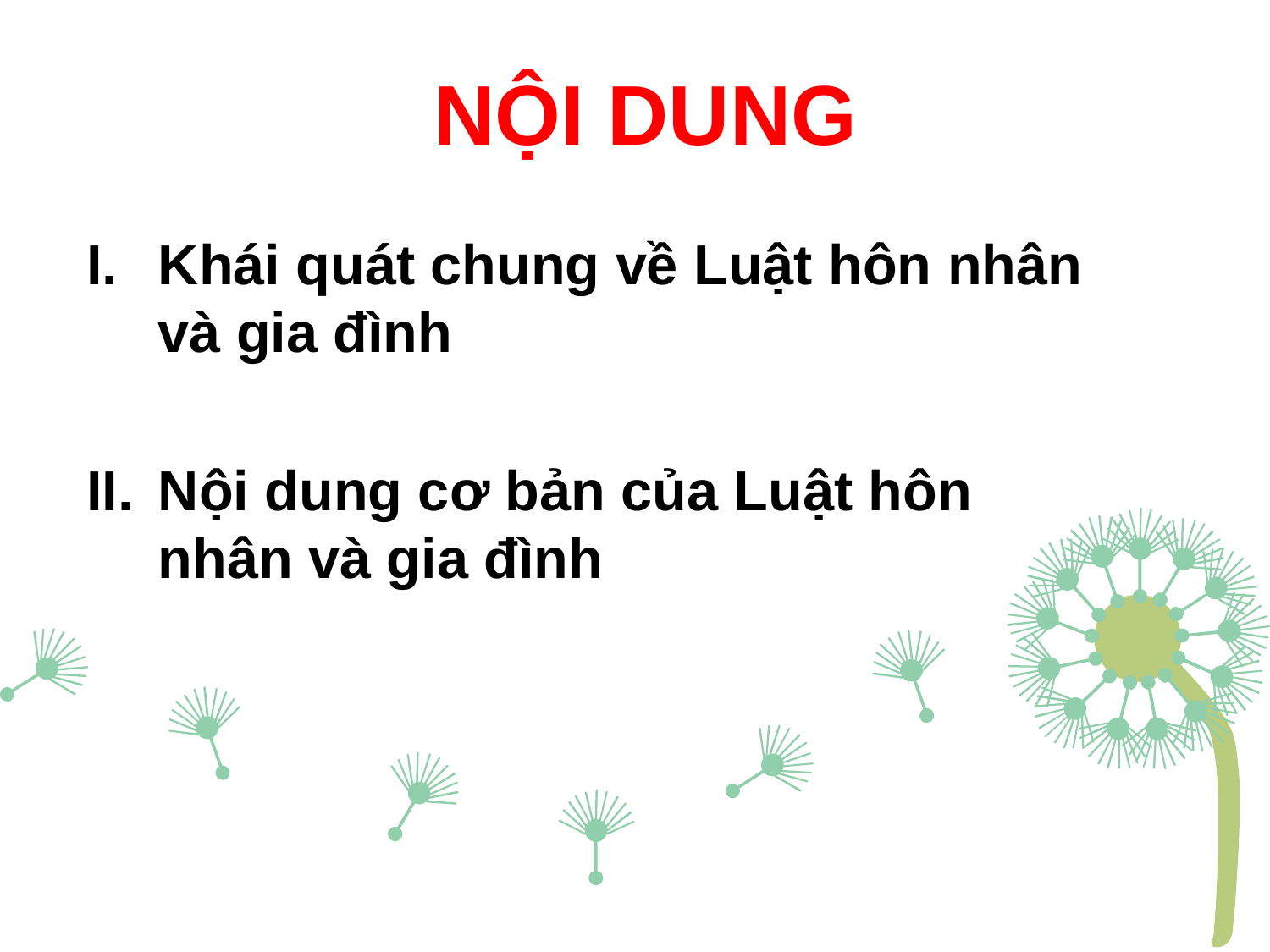

NỘI DUNG
Khái quát chung về Luật hôn nhân và gia đình

Nội dung cơ bản của Luật hôn nhân và gia đình
3